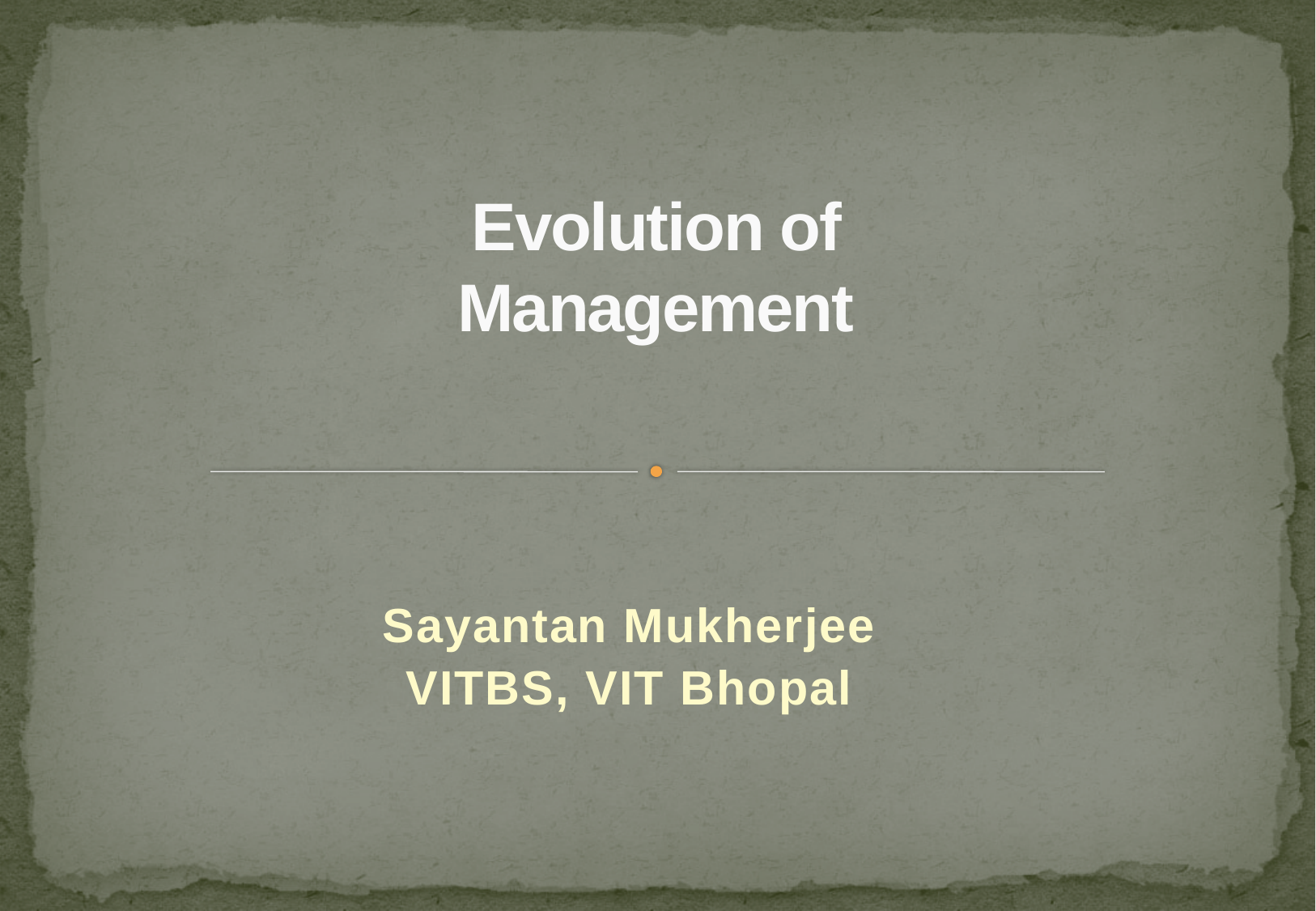

# Evolution of Management
Sayantan Mukherjee
VITBS, VIT Bhopal